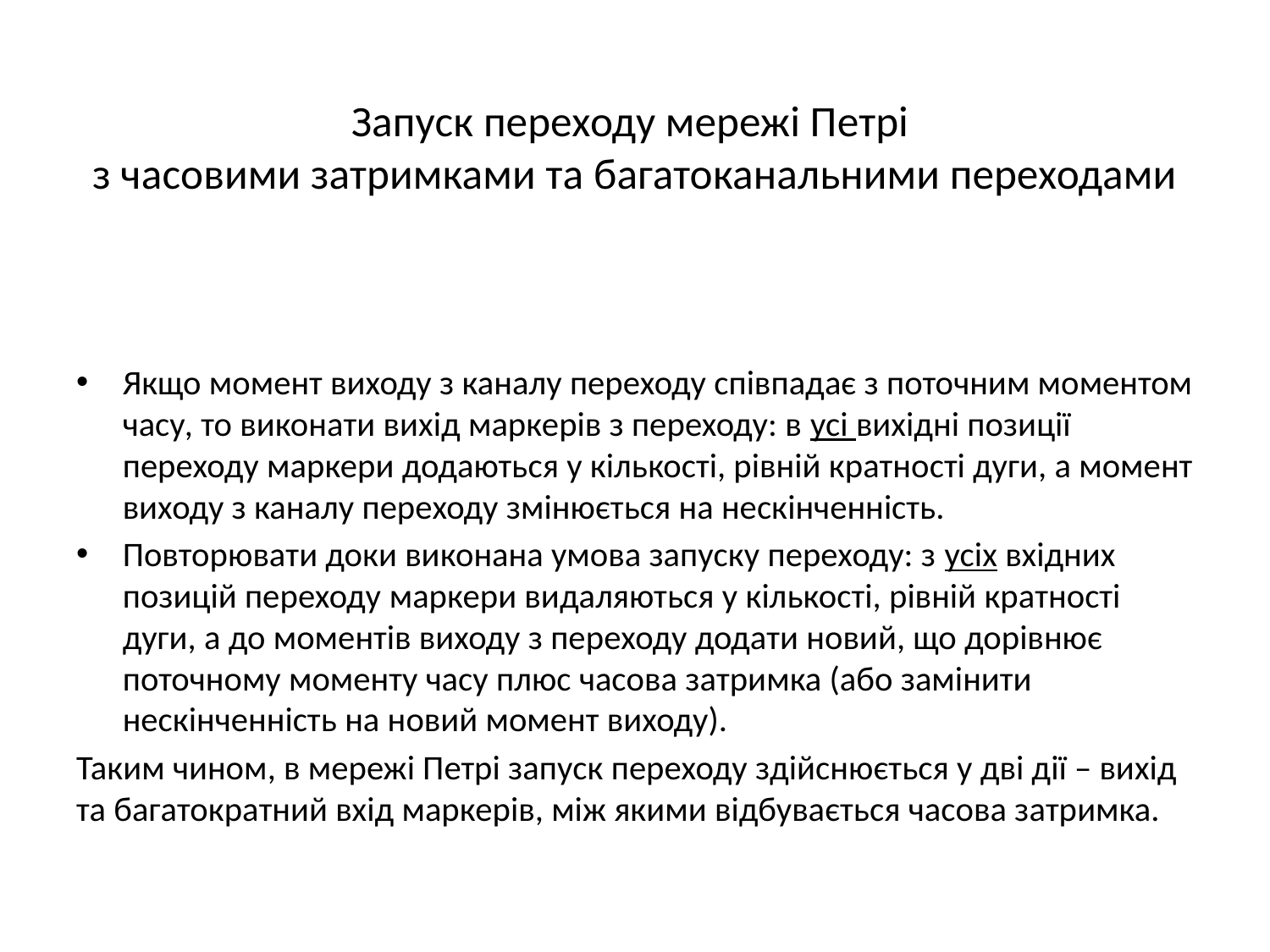

# Запуск переходу мережі Петрі з часовими затримками та багатоканальними переходами

Якщо момент виходу з каналу переходу співпадає з поточним моментом часу, то виконати вихід маркерів з переходу: в усі вихідні позиції переходу маркери додаються у кількості, рівній кратності дуги, а момент виходу з каналу переходу змінюється на нескінченність.
Повторювати доки виконана умова запуску переходу: з усіх вхідних позицій переходу маркери видаляються у кількості, рівній кратності дуги, а до моментів виходу з переходу додати новий, що дорівнює поточному моменту часу плюс часова затримка (або замінити нескінченність на новий момент виходу).
Таким чином, в мережі Петрі запуск переходу здійснюється у дві дії – вихід та багатократний вхід маркерів, між якими відбувається часова затримка.